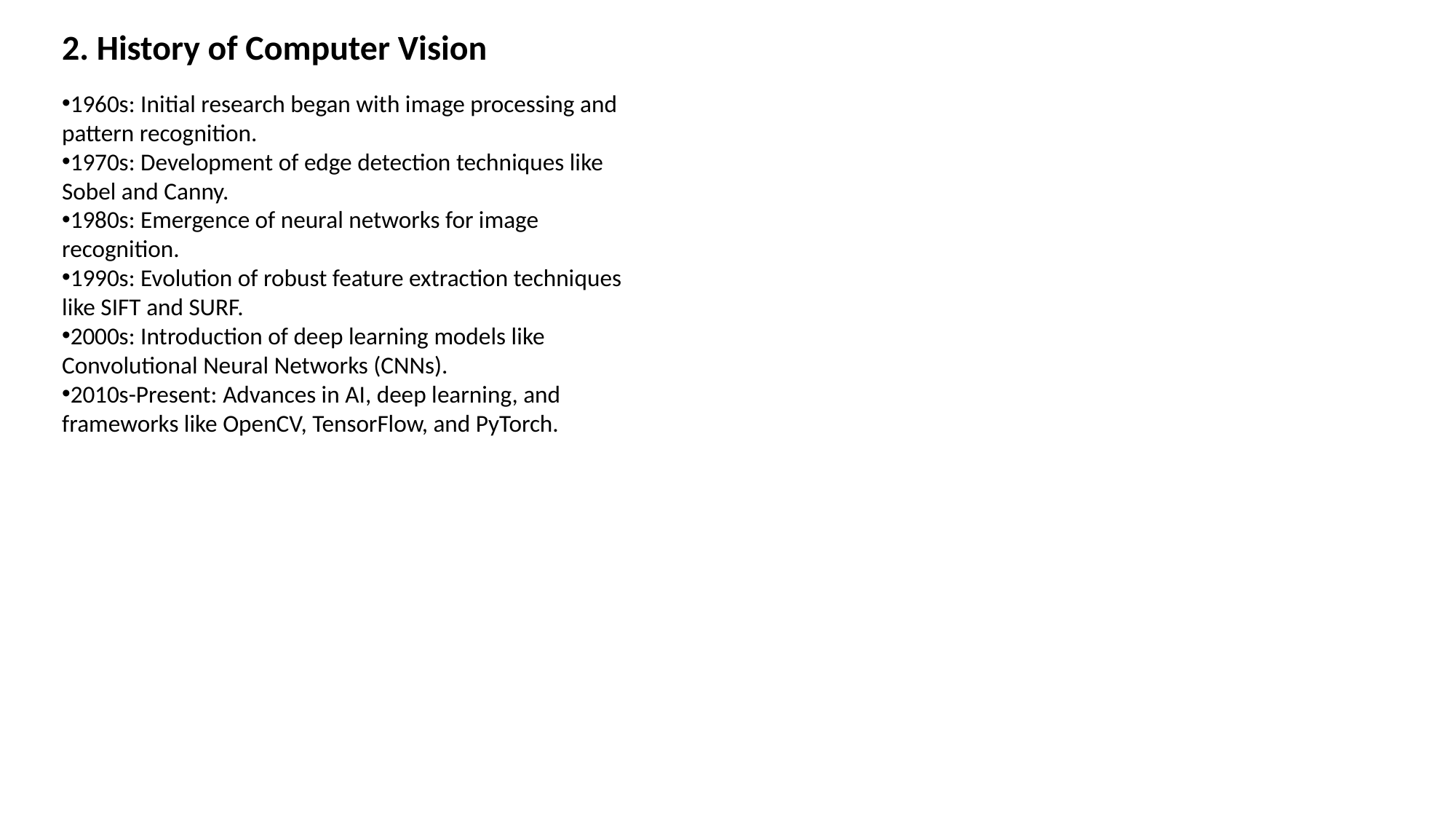

2. History of Computer Vision
1960s: Initial research began with image processing and pattern recognition.
1970s: Development of edge detection techniques like Sobel and Canny.
1980s: Emergence of neural networks for image recognition.
1990s: Evolution of robust feature extraction techniques like SIFT and SURF.
2000s: Introduction of deep learning models like Convolutional Neural Networks (CNNs).
2010s-Present: Advances in AI, deep learning, and frameworks like OpenCV, TensorFlow, and PyTorch.